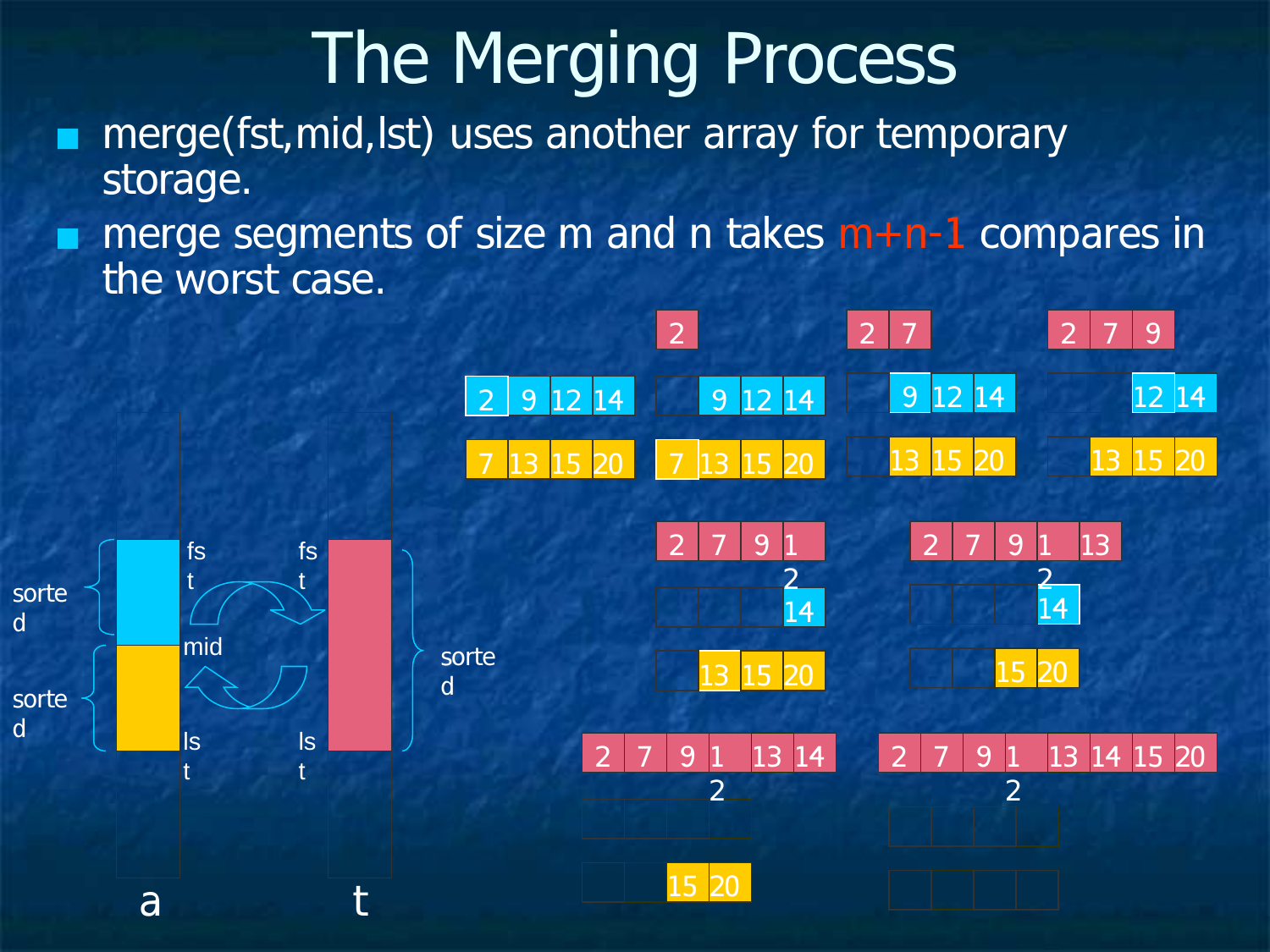

# The Merging Process
merge(fst,mid,lst) uses another array for temporary storage.
merge segments of size m and n takes m+n-1 compares in the worst case.
2
2
7
2
7
9

9
12
14

12
14
2
9
12
14

9
12
14

13
15
20

13
15
20
7
13
15
20
7
13
15
20
2
7
9
12
2
7
9
12
13
fst
fst

sorted

14

14
mid
sorted

15
20

13
15
20

sorted
lst
lst
2
7
9
12
13
14
2
7
9
12
13
14
15
20

15
20
a
t